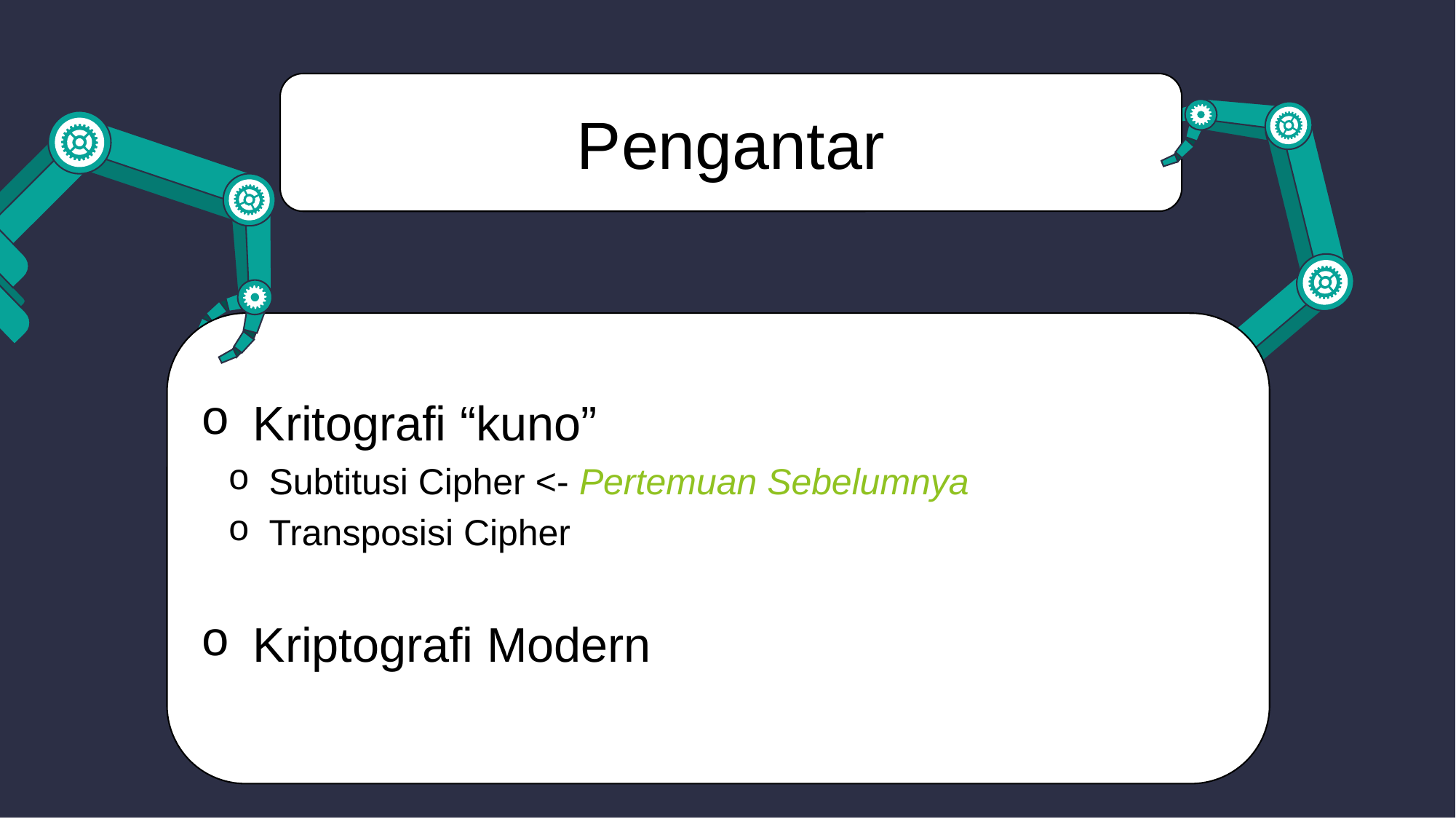

Anggota

Pengantar

Kritografi “kuno”
Subtitusi Cipher <- Pertemuan Sebelumnya
Transposisi Cipher

Kriptografi Modern